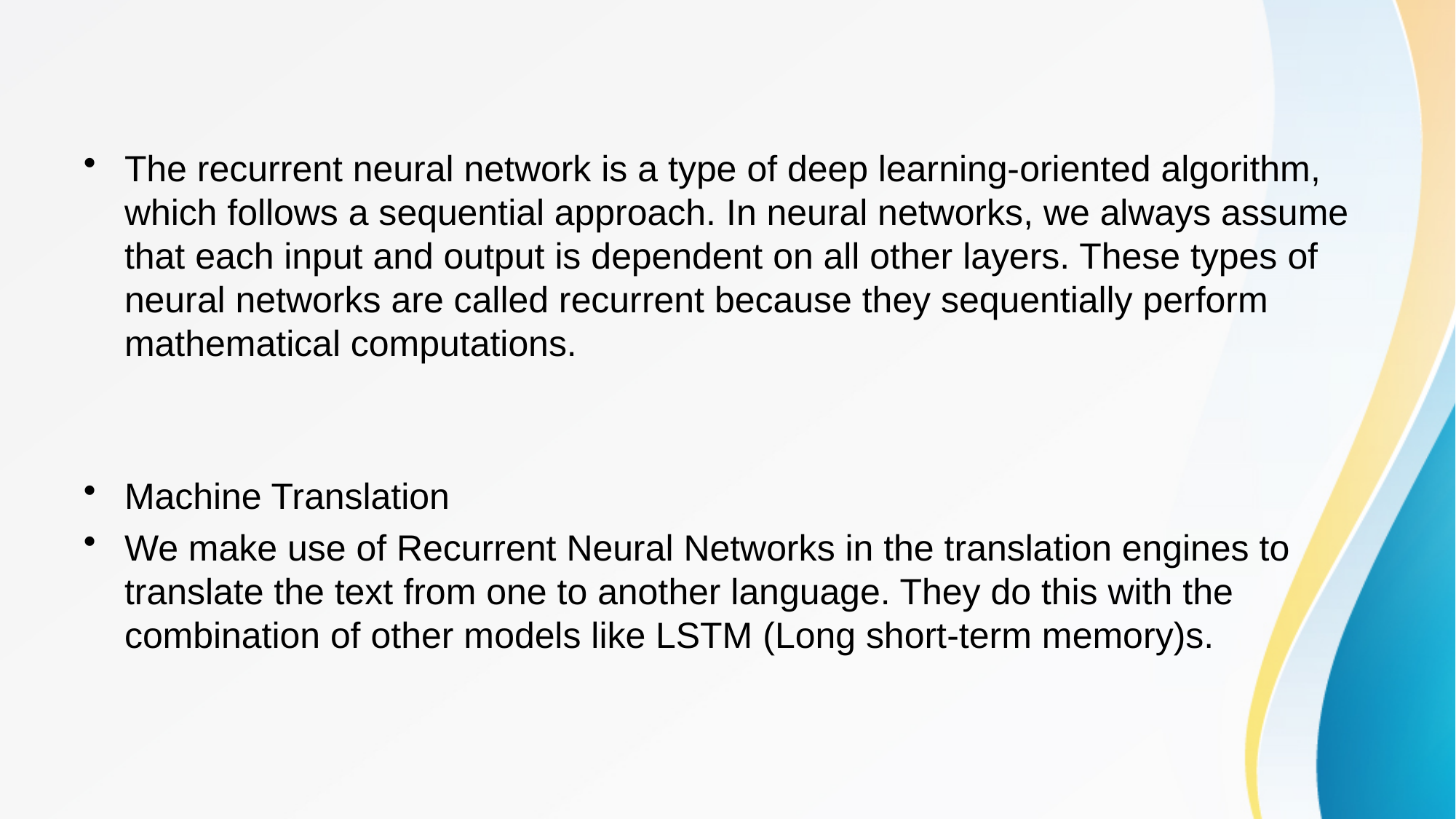

#
The recurrent neural network is a type of deep learning-oriented algorithm, which follows a sequential approach. In neural networks, we always assume that each input and output is dependent on all other layers. These types of neural networks are called recurrent because they sequentially perform mathematical computations.

Machine Translation
We make use of Recurrent Neural Networks in the translation engines to translate the text from one to another language. They do this with the combination of other models like LSTM (Long short-term memory)s.